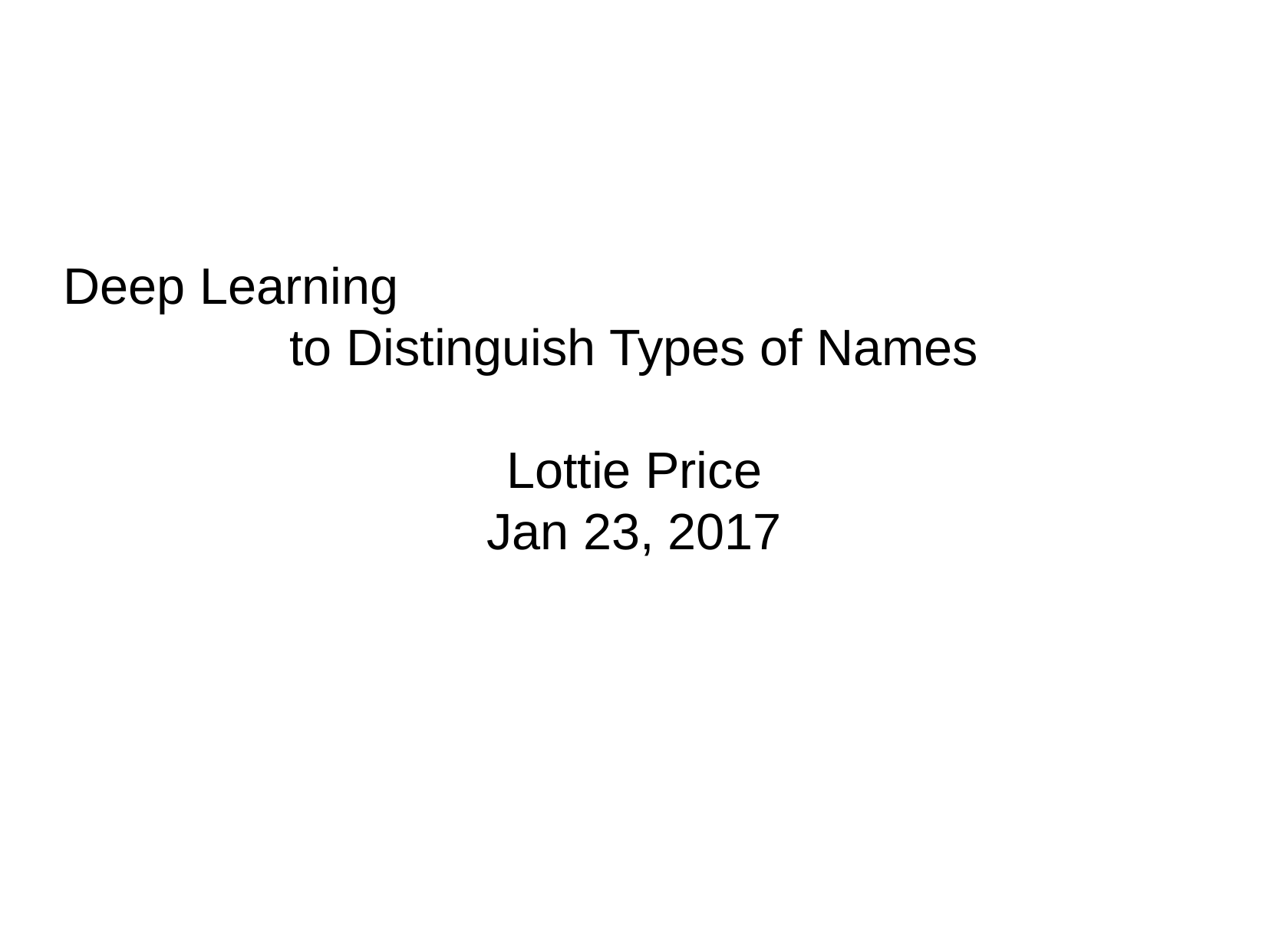

Deep Learning
to Distinguish Types of Names

Lottie Price
Jan 23, 2017